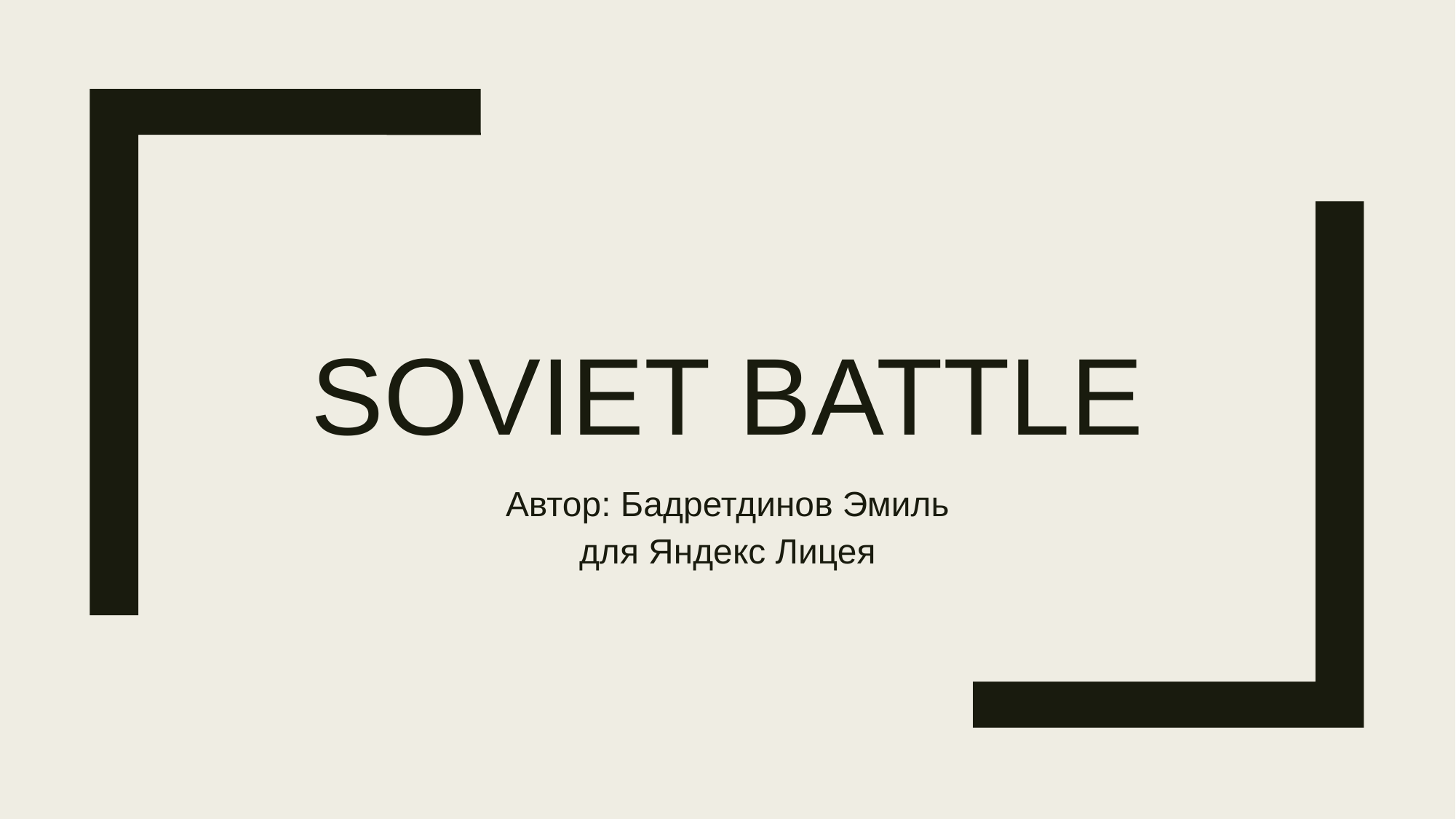

# Soviet BatTle
Автор: Бадретдинов Эмиль
для Яндекс Лицея